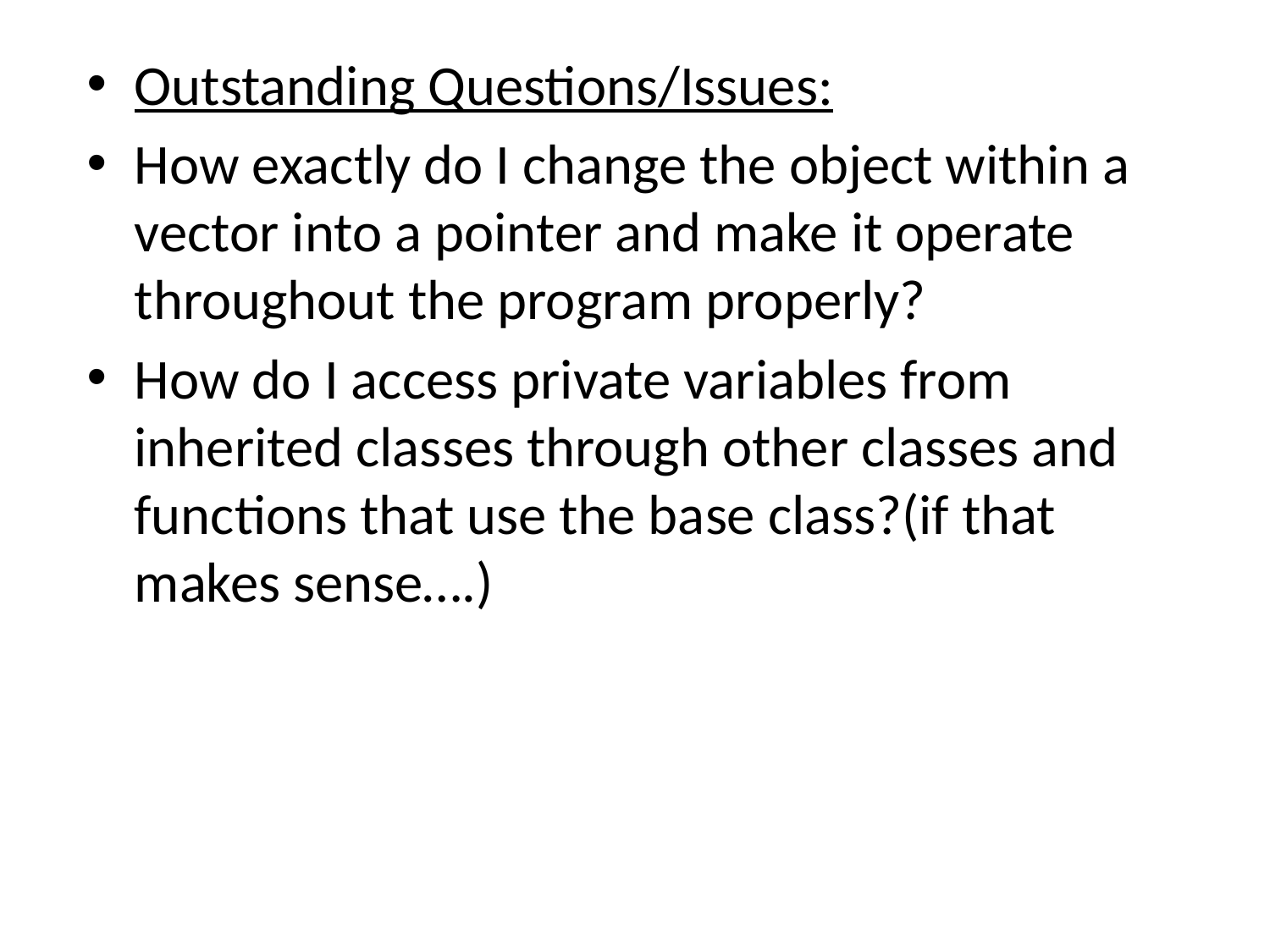

Outstanding Questions/Issues:
How exactly do I change the object within a vector into a pointer and make it operate throughout the program properly?
How do I access private variables from inherited classes through other classes and functions that use the base class?(if that makes sense….)